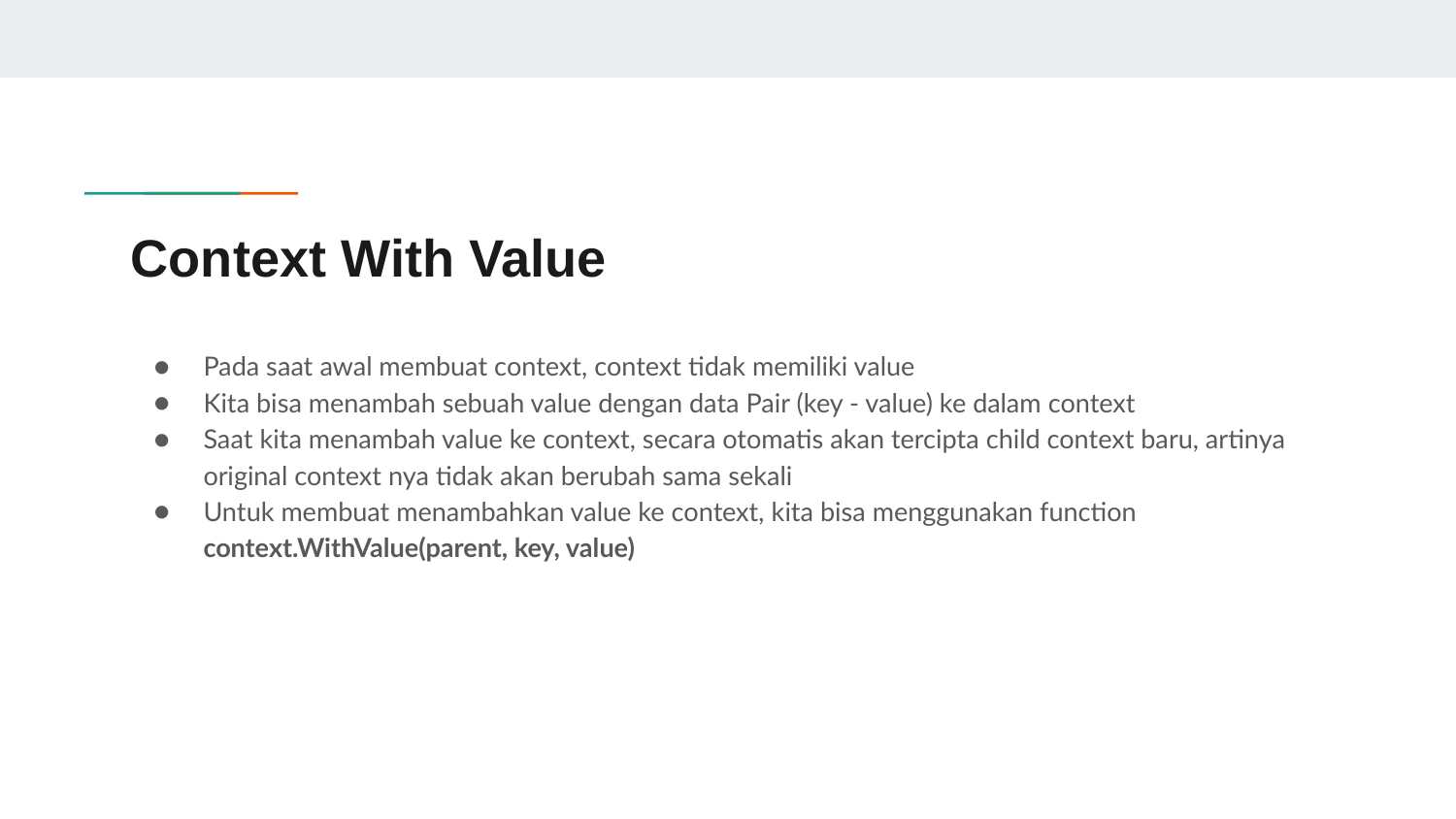

# Context With Value
Pada saat awal membuat context, context tidak memiliki value
Kita bisa menambah sebuah value dengan data Pair (key - value) ke dalam context
Saat kita menambah value ke context, secara otomatis akan tercipta child context baru, artinya original context nya tidak akan berubah sama sekali
Untuk membuat menambahkan value ke context, kita bisa menggunakan function context.WithValue(parent, key, value)